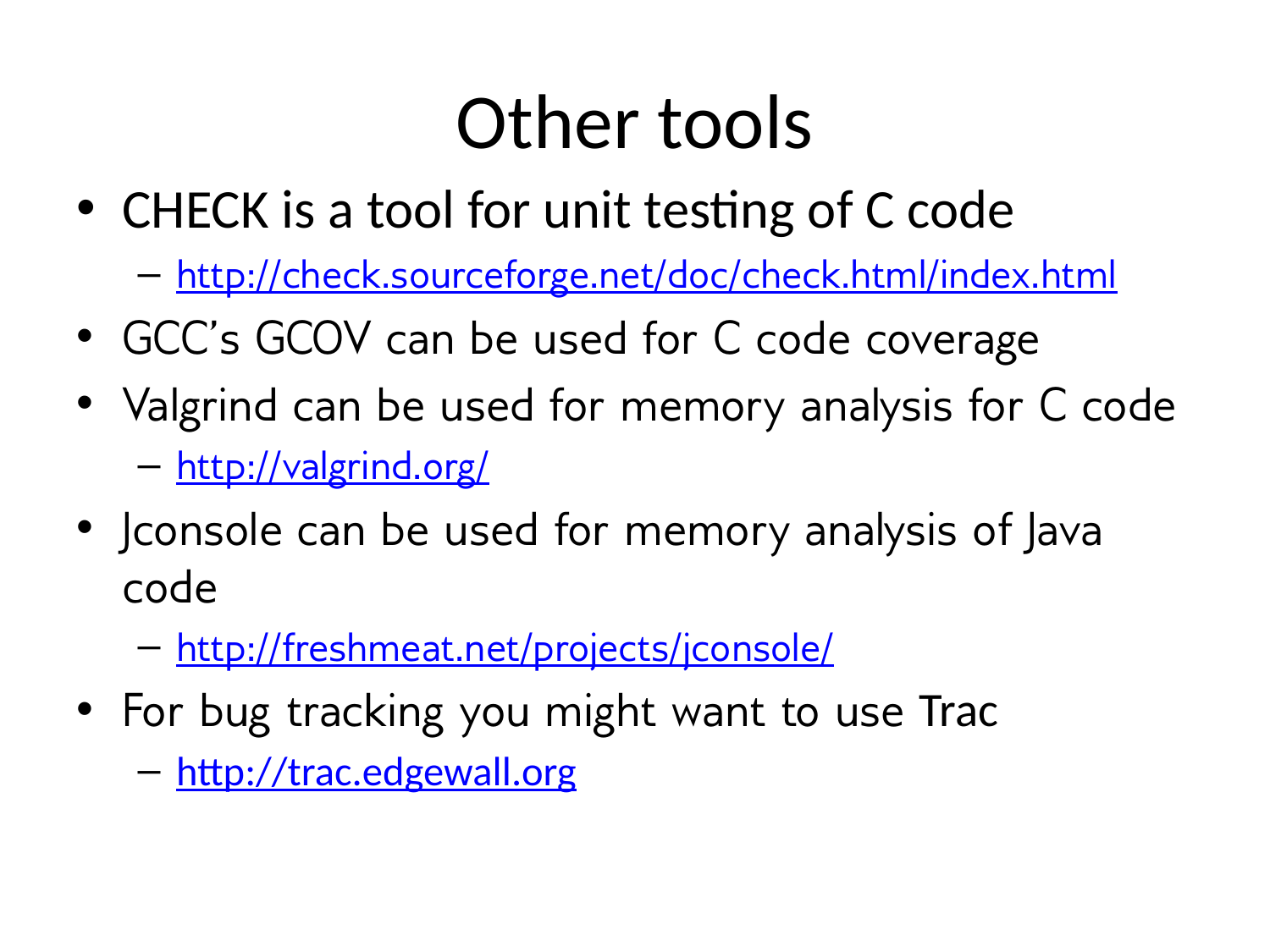

# Other tools
CHECK is a tool for unit testing of C code
http://check.sourceforge.net/doc/check.html/index.html
GCC’s GCOV can be used for C code coverage
Valgrind can be used for memory analysis for C code
http://valgrind.org/
Jconsole can be used for memory analysis of Java code
http://freshmeat.net/projects/jconsole/
For bug tracking you might want to use Trac
http://trac.edgewall.org